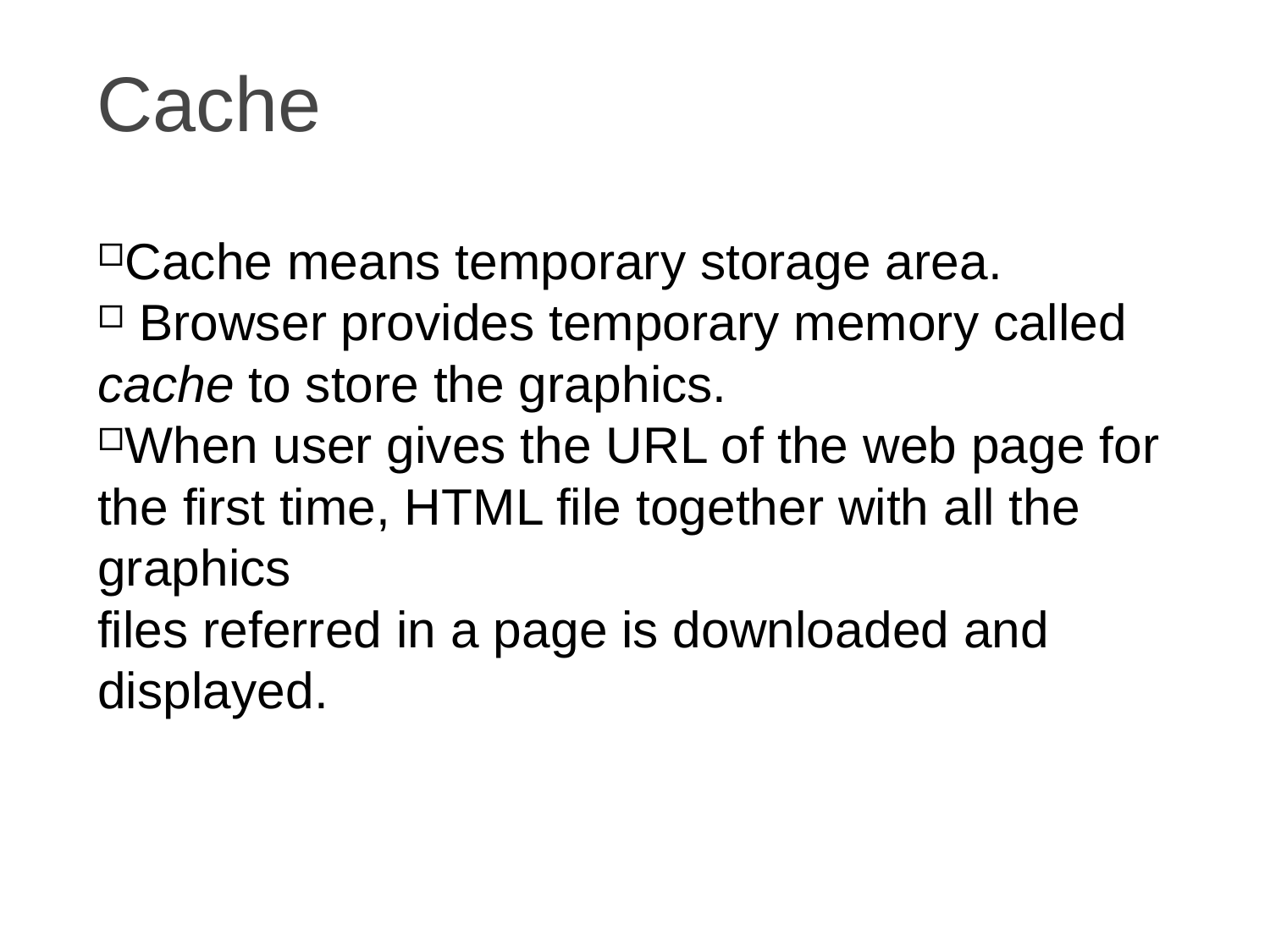

Cache
11
Cache means temporary storage area.
 Browser provides temporary memory called cache to store the graphics.
When user gives the URL of the web page for the first time, HTML file together with all the graphics
files referred in a page is downloaded and displayed.